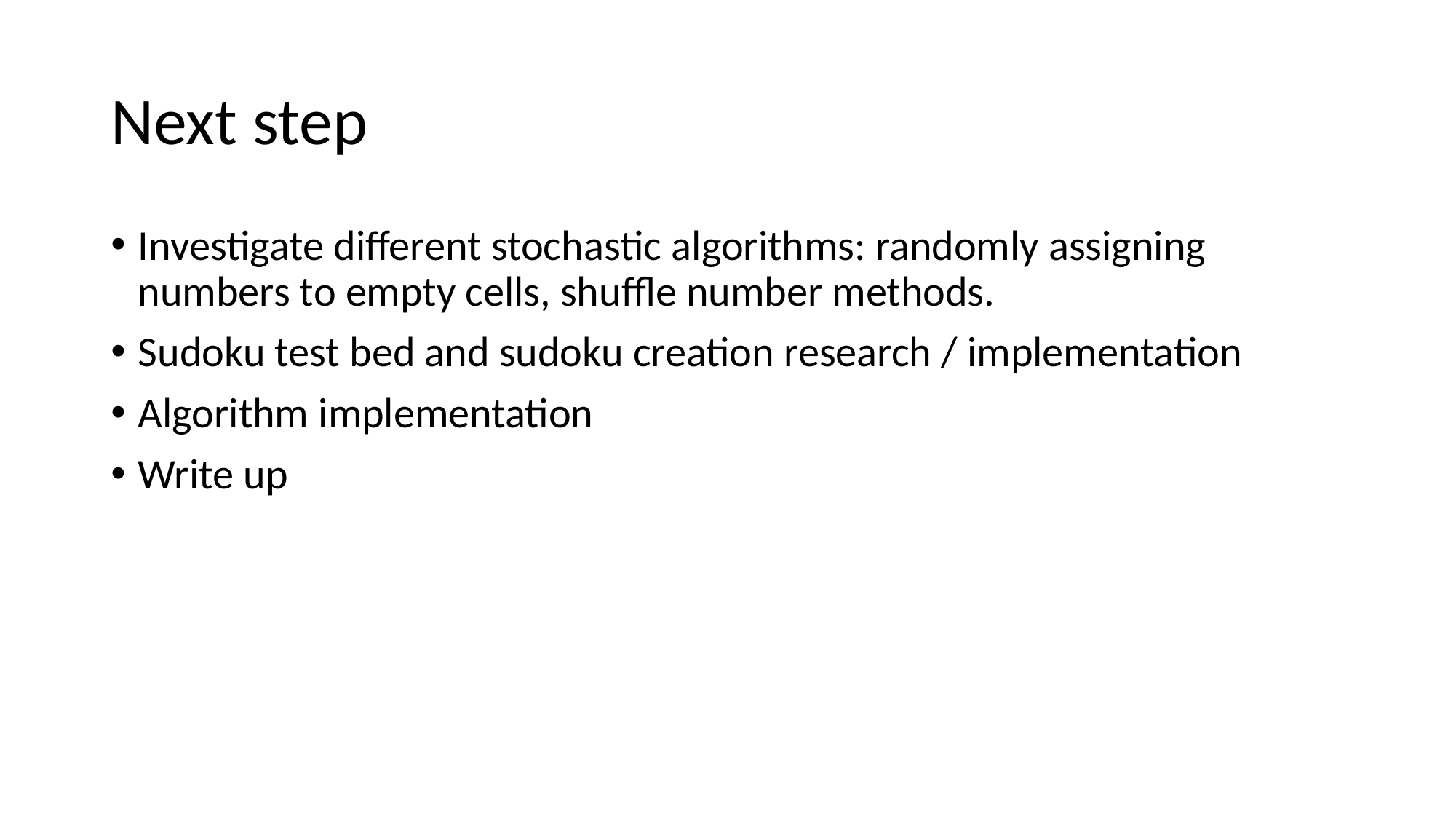

# Next step
Investigate different stochastic algorithms: randomly assigning numbers to empty cells, shuffle number methods.
Sudoku test bed and sudoku creation research / implementation
Algorithm implementation
Write up